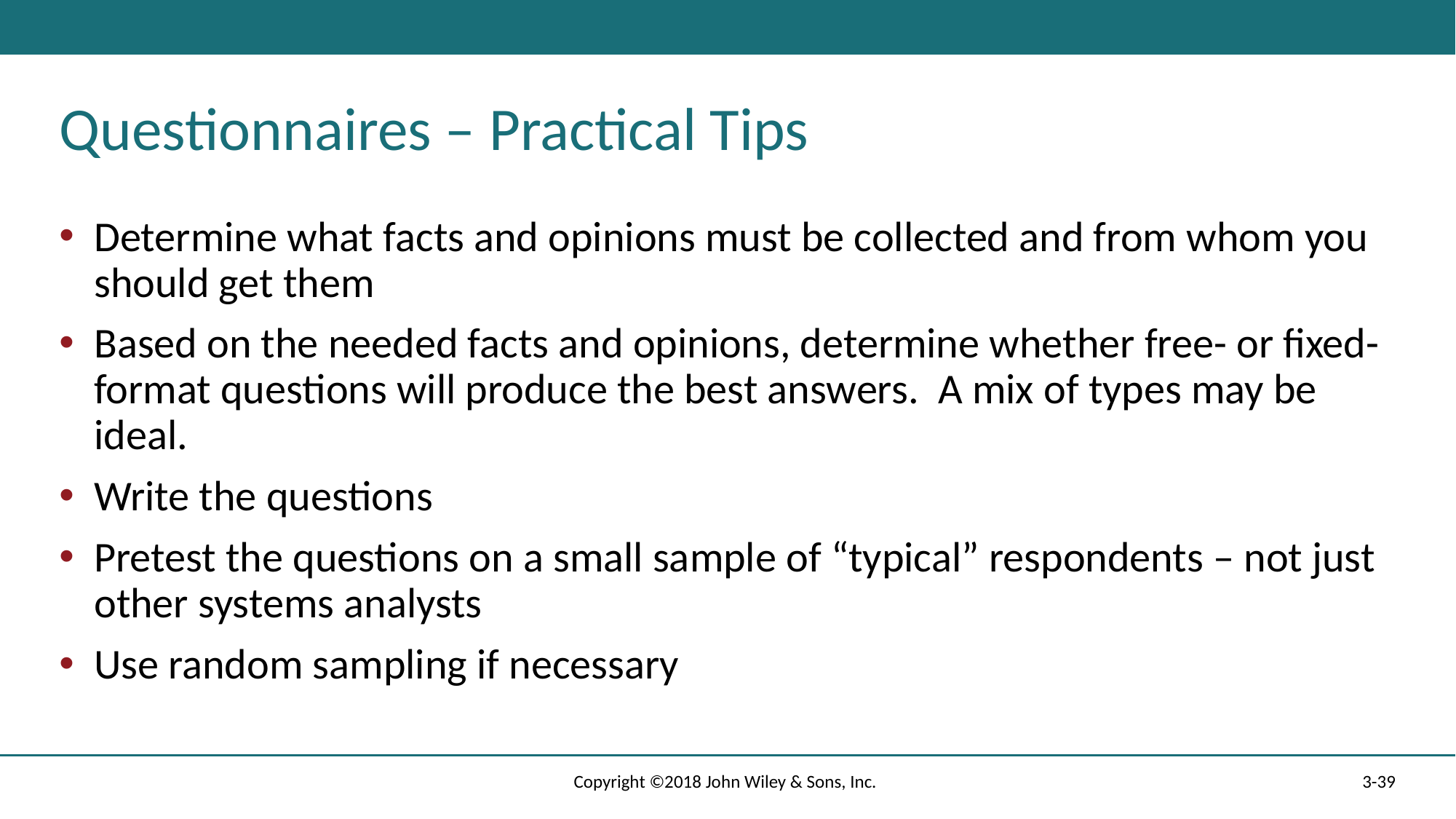

# Questionnaires – Practical Tips
Determine what facts and opinions must be collected and from whom you should get them
Based on the needed facts and opinions, determine whether free- or fixed-format questions will produce the best answers.  A mix of types may be ideal.
Write the questions
Pretest the questions on a small sample of “typical” respondents – not just other systems analysts
Use random sampling if necessary
Copyright ©2018 John Wiley & Sons, Inc.
3-39